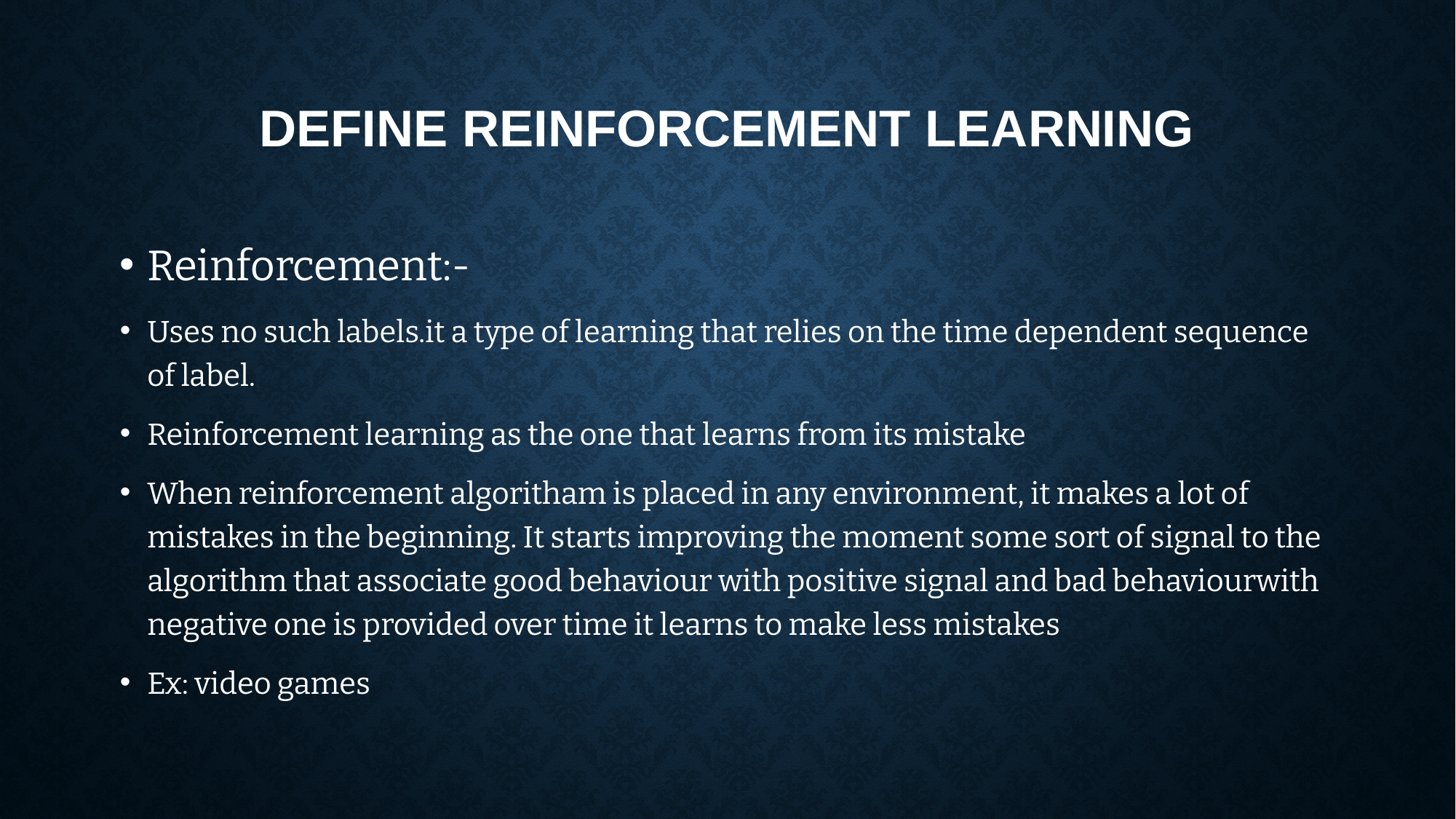

# Define reinforcement learning
Reinforcement:-
Uses no such labels.it a type of learning that relies on the time dependent sequence of label.
Reinforcement learning as the one that learns from its mistake
When reinforcement algoritham is placed in any environment, it makes a lot of mistakes in the beginning. It starts improving the moment some sort of signal to the algorithm that associate good behaviour with positive signal and bad behaviourwith negative one is provided over time it learns to make less mistakes
Ex: video games